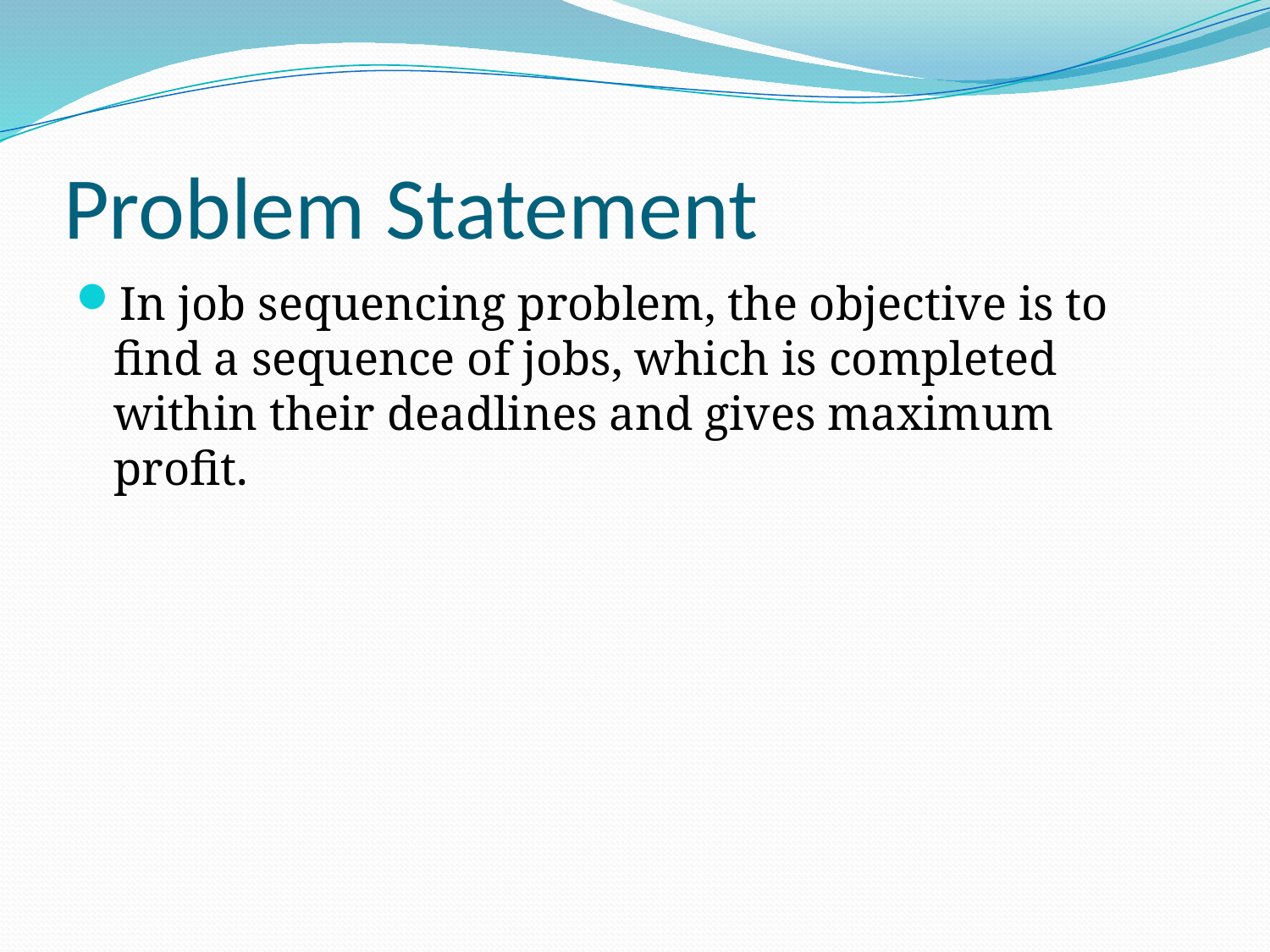

# Problem Statement
In job sequencing problem, the objective is to find a sequence of jobs, which is completed within their deadlines and gives maximum profit.